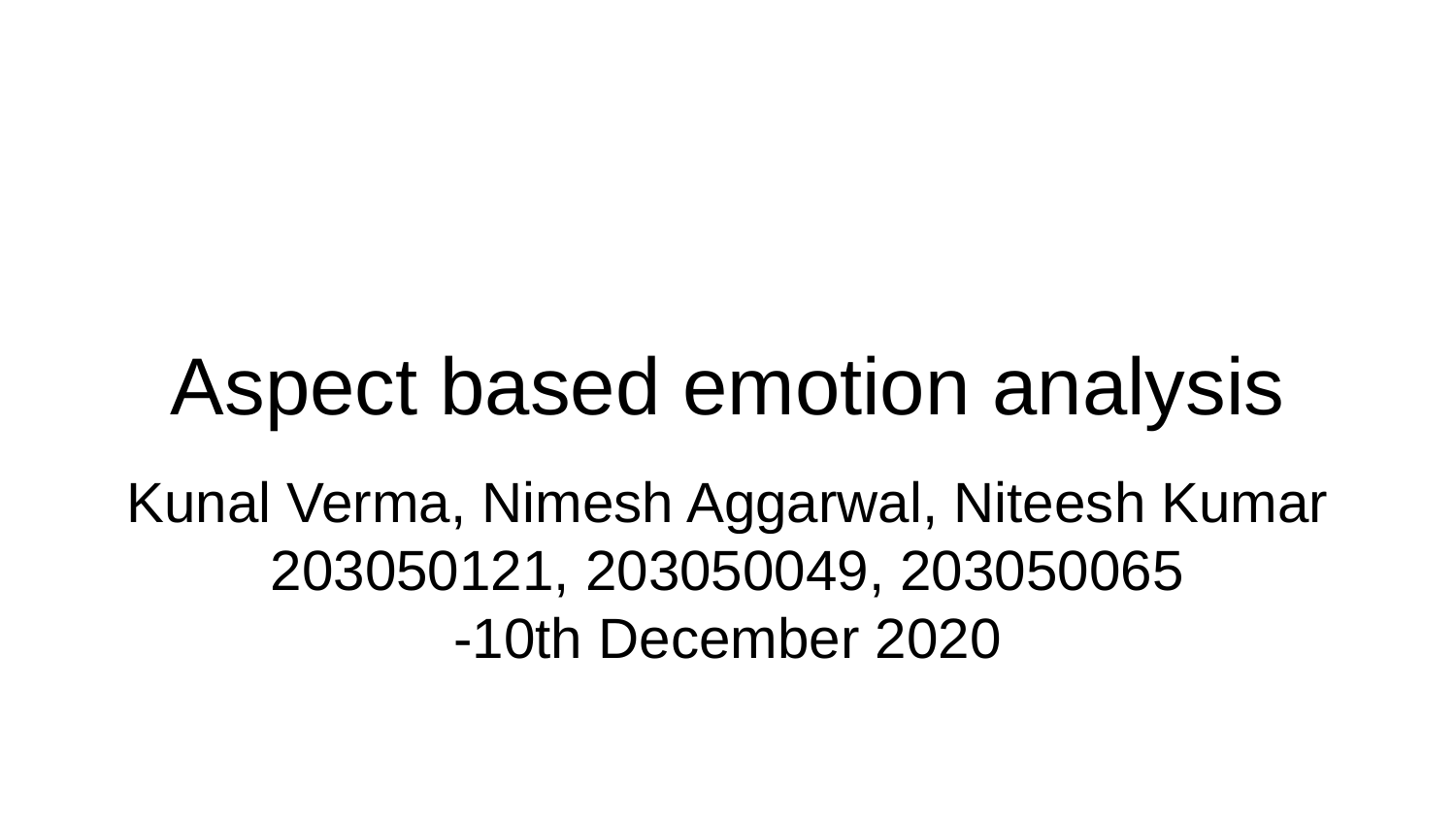

# Aspect based emotion analysis
Kunal Verma, Nimesh Aggarwal, Niteesh Kumar
203050121, 203050049, 203050065
-10th December 2020